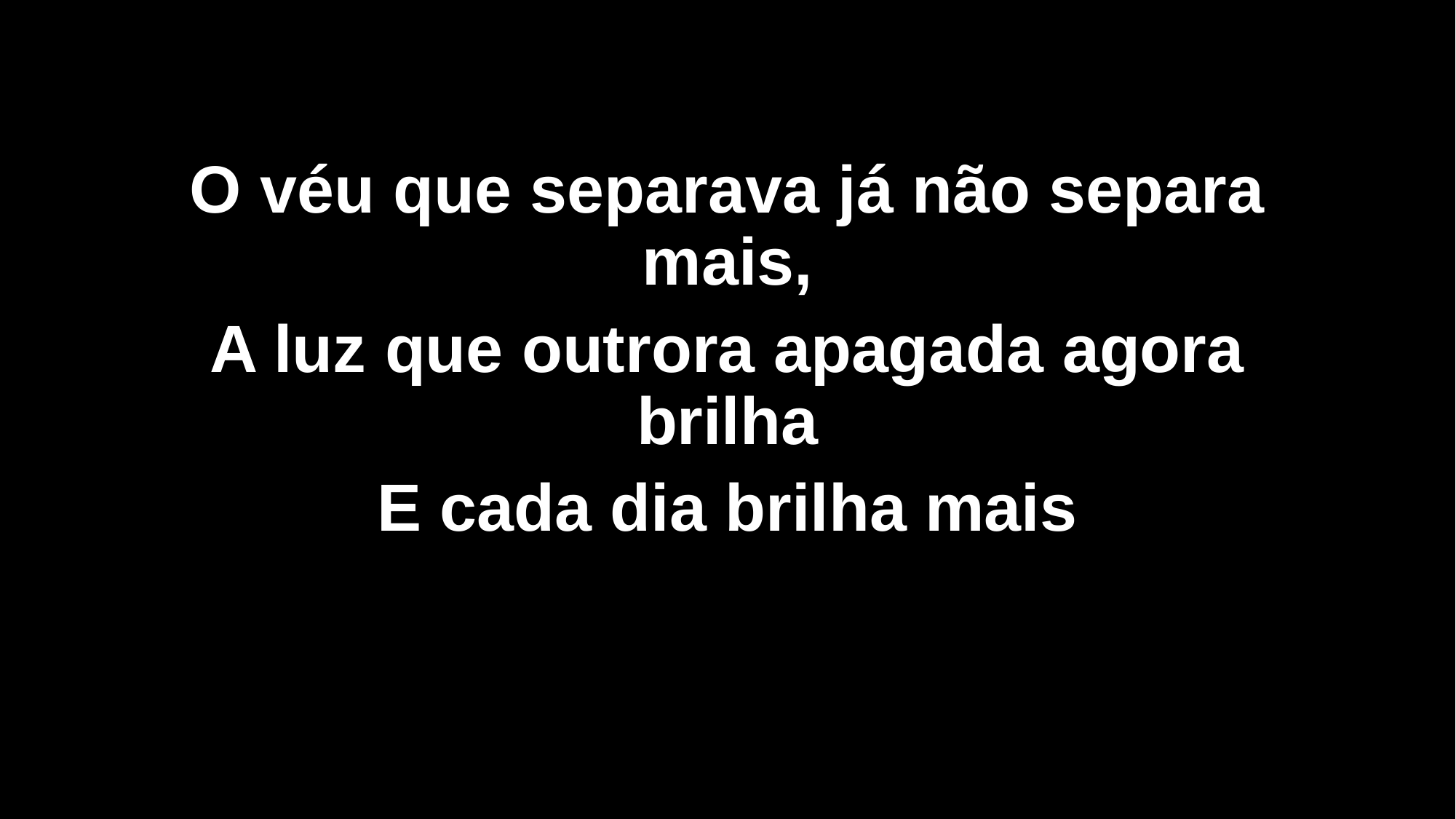

O véu que separava já não separa mais,
A luz que outrora apagada agora brilha
E cada dia brilha mais